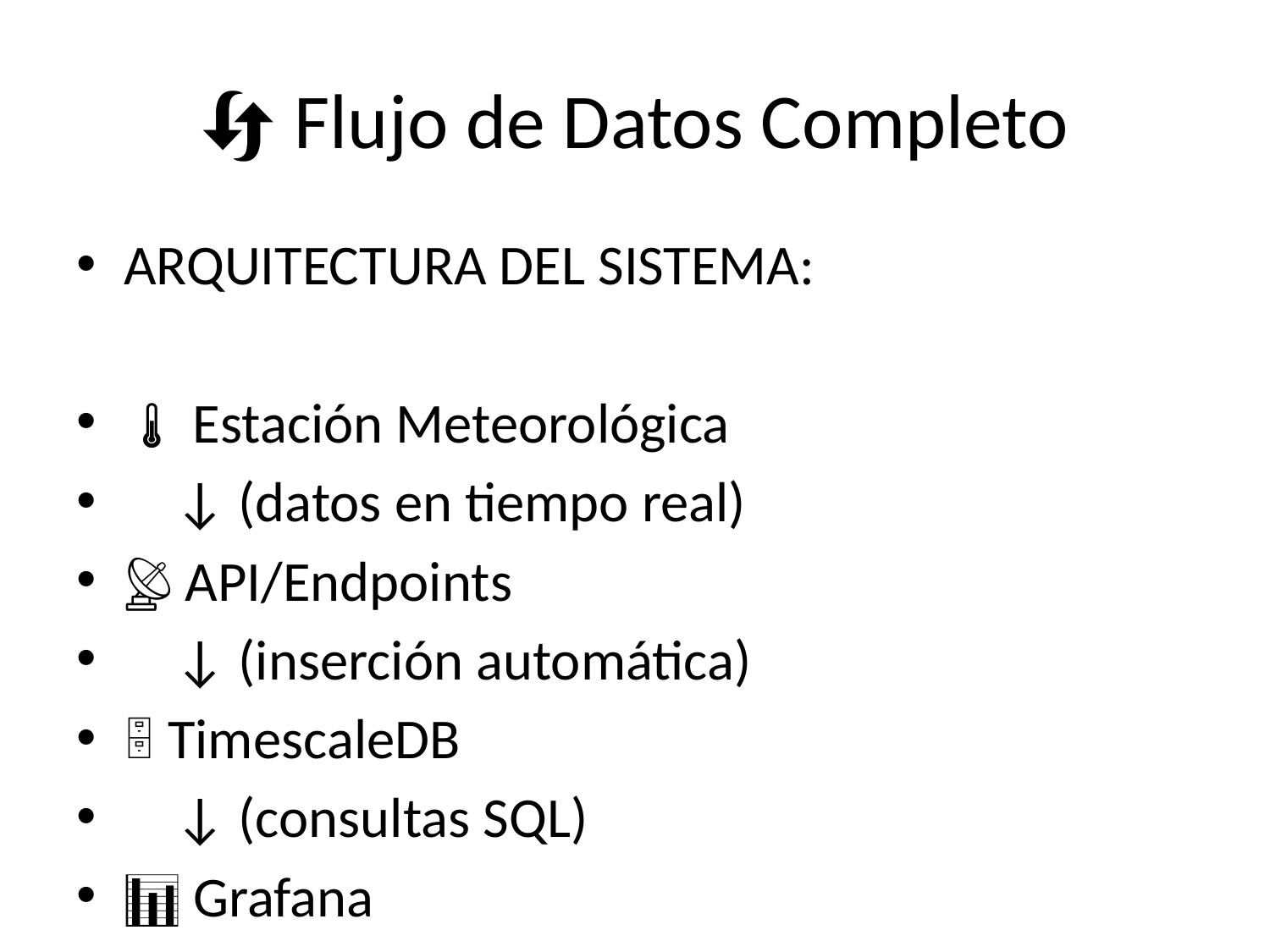

# 🔄 Flujo de Datos Completo
ARQUITECTURA DEL SISTEMA:

🌡️ Estación Meteorológica
    ↓ (datos en tiempo real)
📡 API/Endpoints
    ↓ (inserción automática)
🗄️ TimescaleDB
    ↓ (consultas SQL)
📊 Grafana
    ↓ (visualización web)
👥 Usuarios

PROCESAMIENTO BATCH VS STREAMING:

BATCH (Por lotes):
• Archivos CSV → Bronce → Plata → Oro
• Genera archivos finales para análisis
• Notebooks de Jupyter para exploración

STREAMING (Tiempo real):
• Datos → TimescaleDB directamente
• Visualización inmediata en Grafana
• Alertas automáticas configurables

VENTAJAS DE LA ARQUITECTURA:
✓ Escalabilidad horizontal
✓ Tolerancia a fallos
✓ Separación de responsabilidades